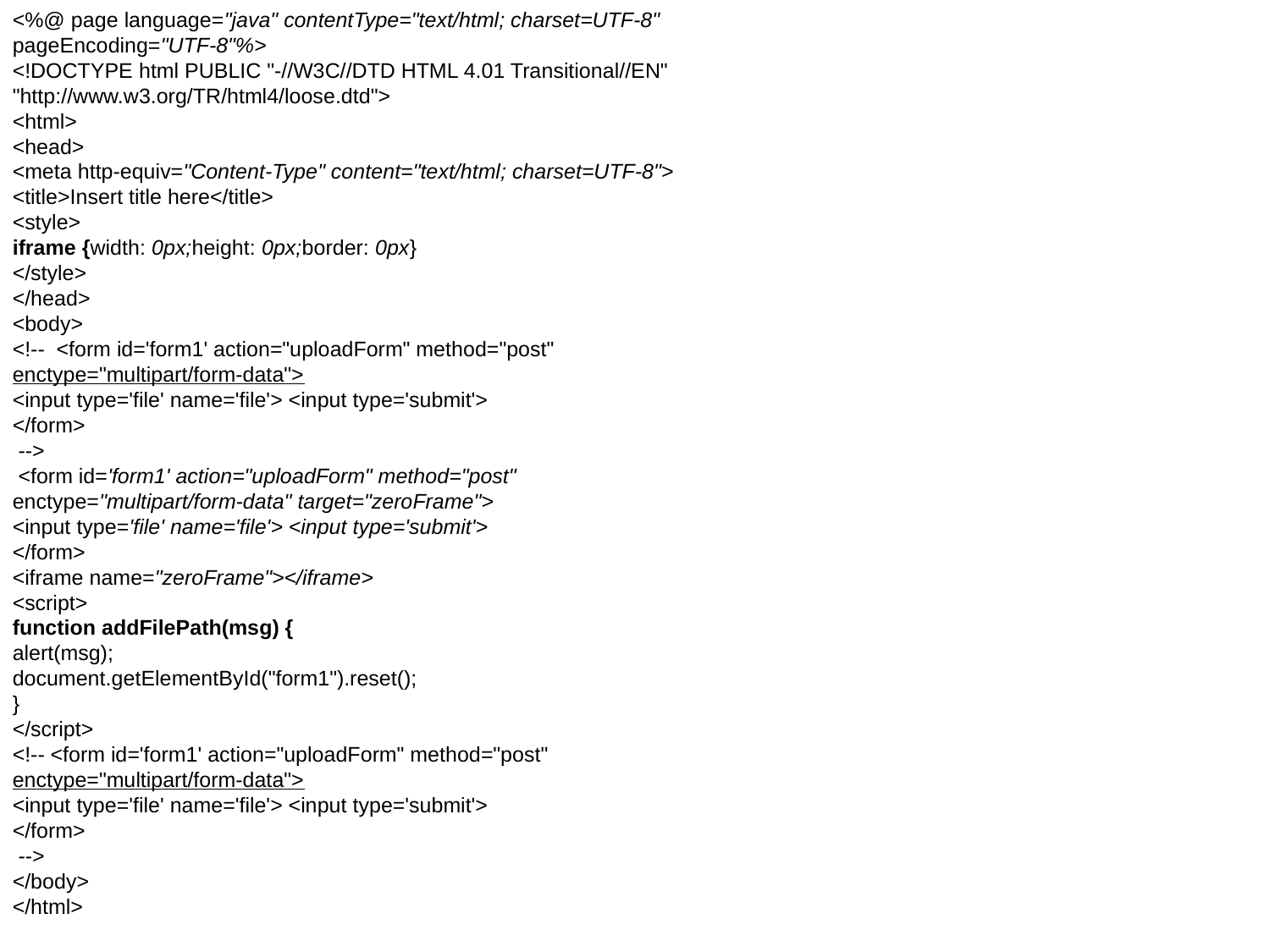

<%@ page language="java" contentType="text/html; charset=UTF-8"
pageEncoding="UTF-8"%>
<!DOCTYPE html PUBLIC "-//W3C//DTD HTML 4.01 Transitional//EN"
"http://www.w3.org/TR/html4/loose.dtd">
<html>
<head>
<meta http-equiv="Content-Type" content="text/html; charset=UTF-8">
<title>Insert title here</title>
<style>
iframe {width: 0px;height: 0px;border: 0px}
</style>
</head>
<body>
<!--  <form id='form1' action="uploadForm" method="post"
enctype="multipart/form-data">
<input type='file' name='file'> <input type='submit'>
</form>
 -->
 <form id='form1' action="uploadForm" method="post"
enctype="multipart/form-data" target="zeroFrame">
<input type='file' name='file'> <input type='submit'>
</form>
<iframe name="zeroFrame"></iframe>
<script>
function addFilePath(msg) {
alert(msg);
document.getElementById("form1").reset();
}
</script>
<!-- <form id='form1' action="uploadForm" method="post"
enctype="multipart/form-data">
<input type='file' name='file'> <input type='submit'>
</form>
 -->
</body>
</html>